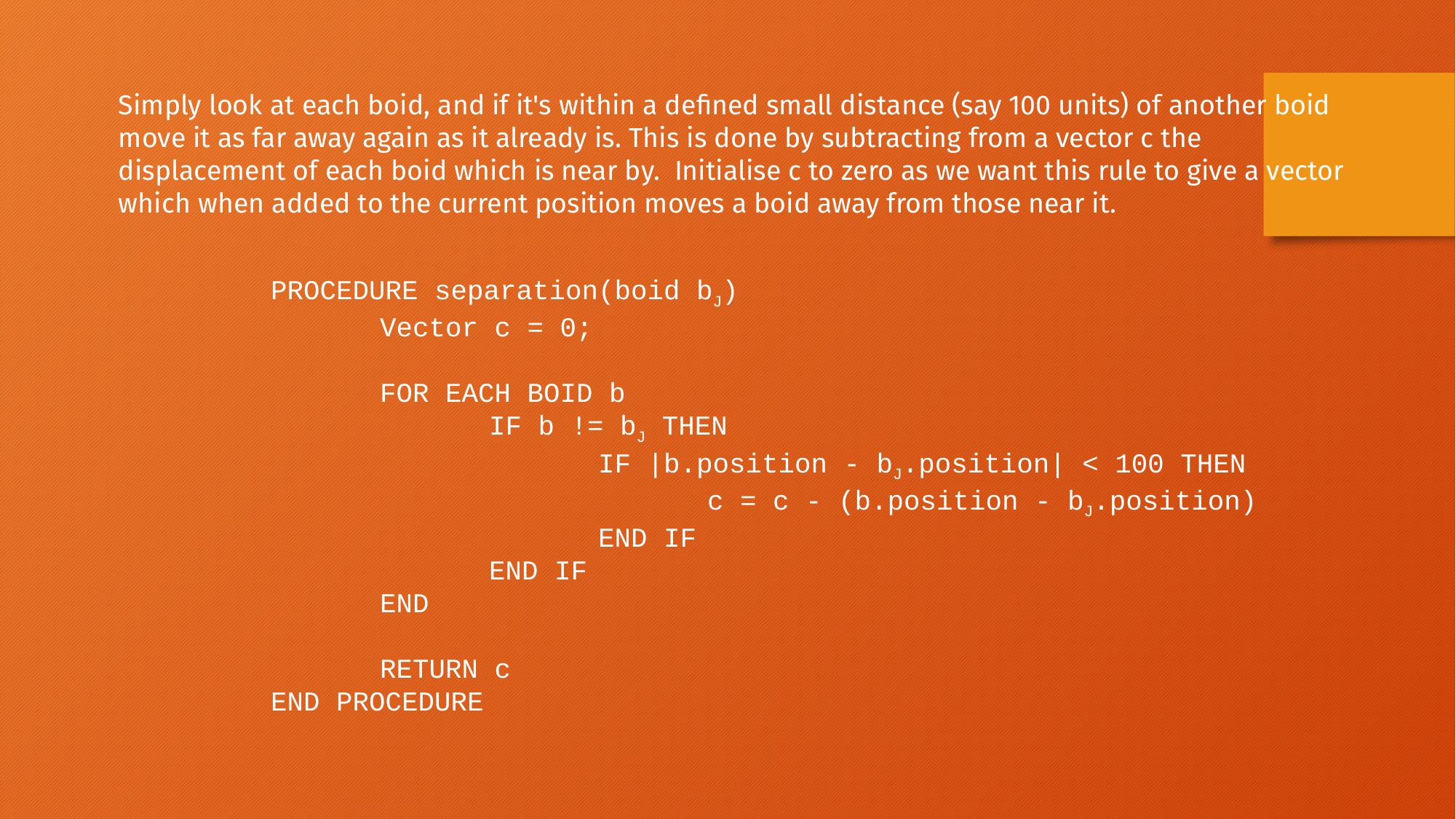

Simply look at each boid, and if it's within a defined small distance (say 100 units) of another boid move it as far away again as it already is. This is done by subtracting from a vector c the displacement of each boid which is near by.  Initialise c to zero as we want this rule to give a vector which when added to the current position moves a boid away from those near it.
	PROCEDURE separation(boid bJ)
		Vector c = 0;

		FOR EACH BOID b
			IF b != bJ THEN
				IF |b.position - bJ.position| < 100 THEN
					c = c - (b.position - bJ.position)
				END IF
			END IF
		END

		RETURN c
	END PROCEDURE